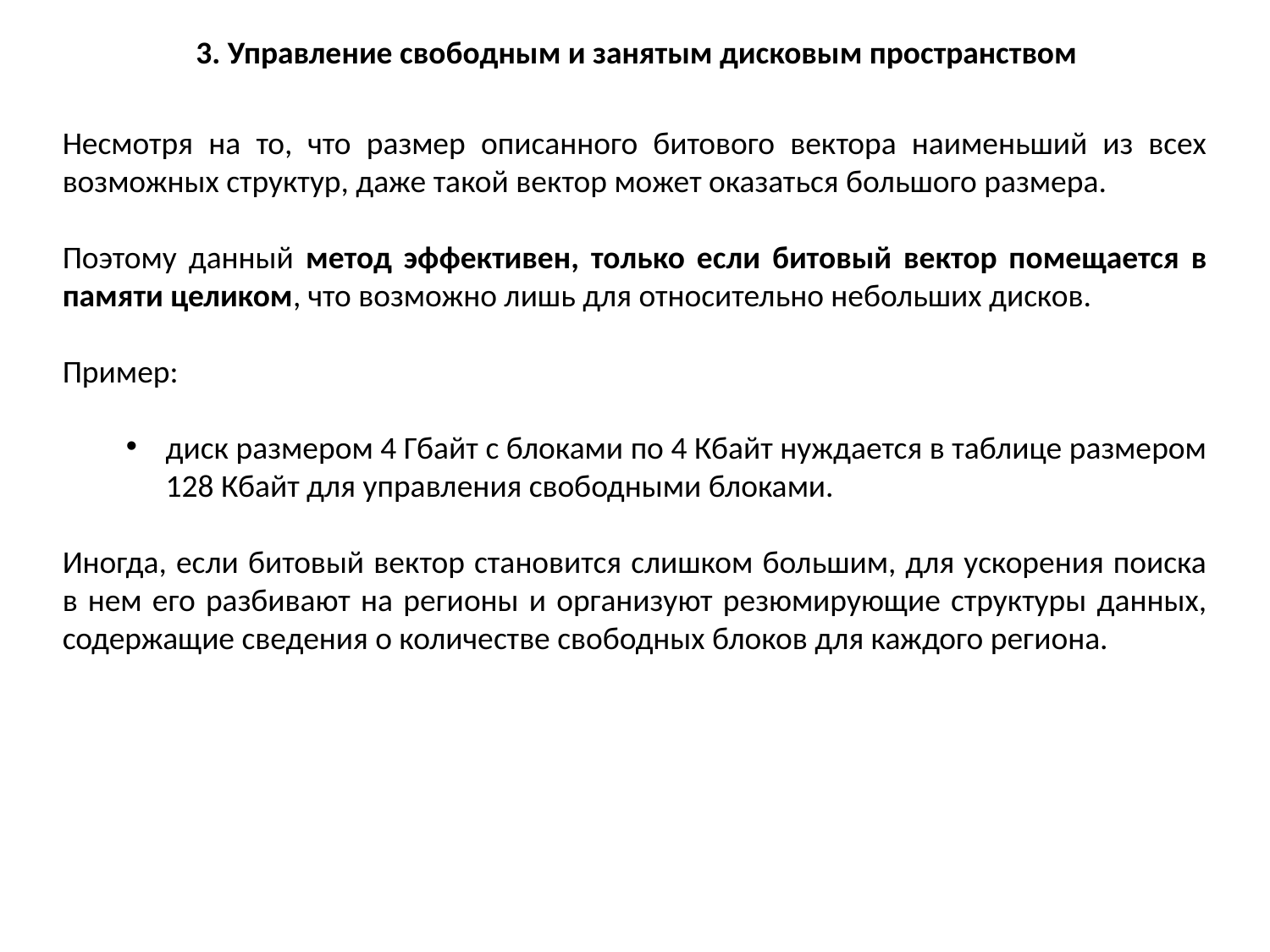

3. Управление свободным и занятым дисковым пространством
Несмотря на то, что размер описанного битового вектора наименьший из всех возможных структур, даже такой вектор может оказаться большого размера.

Поэтому данный метод эффективен, только если битовый вектор помещается в памяти целиком, что возможно лишь для относительно небольших дисков.

Пример:

диск размером 4 Гбайт с блоками по 4 Кбайт нуждается в таблице размером 128 Кбайт для управления свободными блоками.

Иногда, если битовый вектор становится слишком большим, для ускорения поиска в нем его разбивают на регионы и организуют резюмирующие структуры данных, содержащие сведения о количестве свободных блоков для каждого региона.